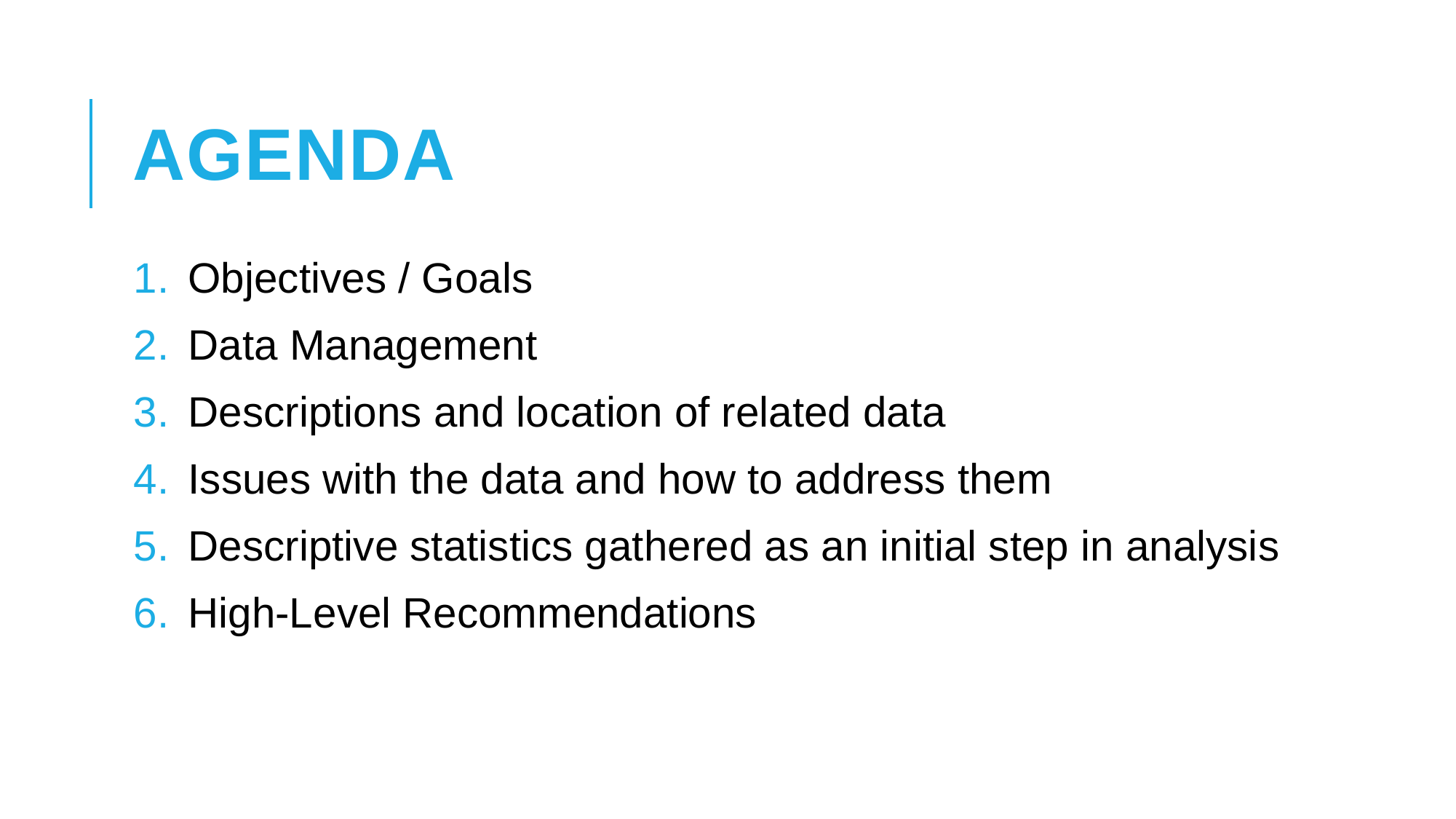

# agenda
Objectives / Goals
Data Management
Descriptions and location of related data
Issues with the data and how to address them
Descriptive statistics gathered as an initial step in analysis
High-Level Recommendations